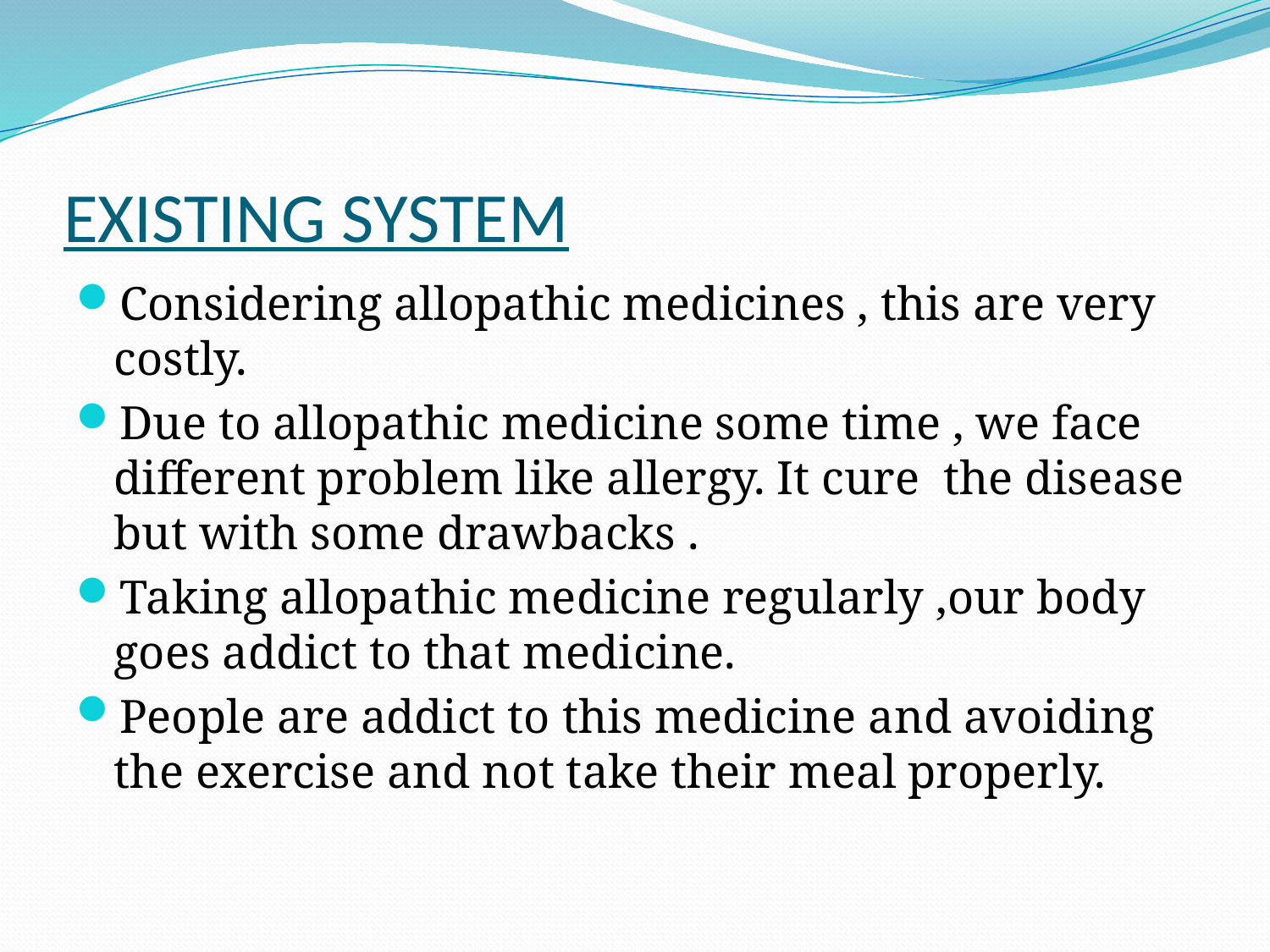

# EXISTING SYSTEM
Considering allopathic medicines , this are very costly.
Due to allopathic medicine some time , we face different problem like allergy. It cure  the disease but with some drawbacks .
Taking allopathic medicine regularly ,our body goes addict to that medicine.
People are addict to this medicine and avoiding the exercise and not take their meal properly.